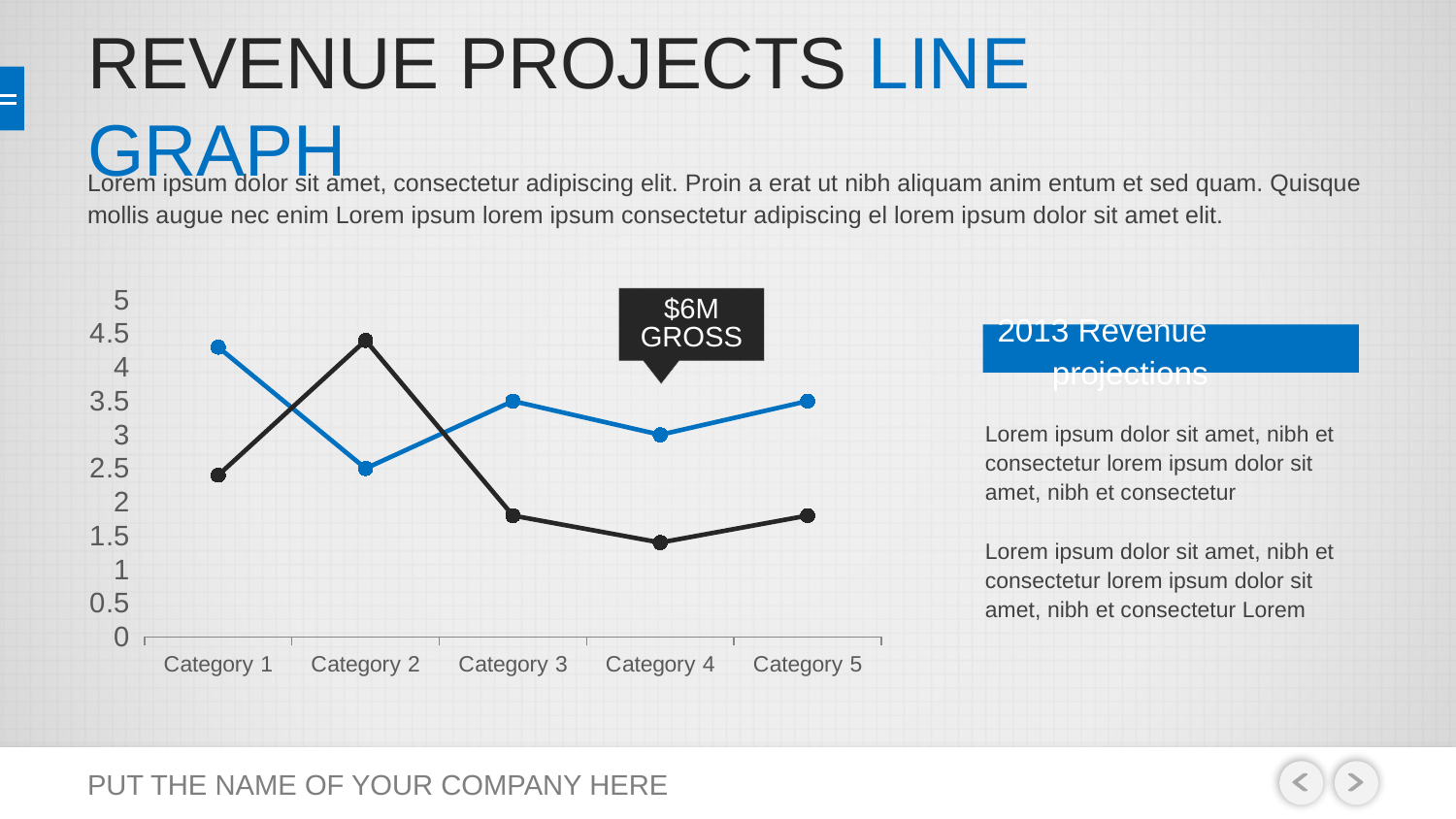

# REVENUE PROJECTS LINE GRAPH
Lorem ipsum dolor sit amet, consectetur adipiscing elit. Proin a erat ut nibh aliquam anim entum et sed quam. Quisque
mollis augue nec enim Lorem ipsum lorem ipsum consectetur adipiscing el lorem ipsum dolor sit amet elit.

### Chart

| Category | Series 1 | Series 2 |
|---|---|---|
| Category 1 | 4.3 | 2.4 |
| Category 2 | 2.5 | 4.4 |
| Category 3 | 3.5 | 1.8 |
| Category 4 | 3.0 | 1.4 |
| Category 5 | 3.5 | 1.8 |
$6M GROSS
2013 Revenue projections
Lorem ipsum dolor sit amet, nibh et
consectetur lorem ipsum dolor sit
amet, nibh et consectetur

Lorem ipsum dolor sit amet, nibh et
consectetur lorem ipsum dolor sit
amet, nibh et consectetur Lorem

PUT THE NAME OF YOUR COMPANY HERE